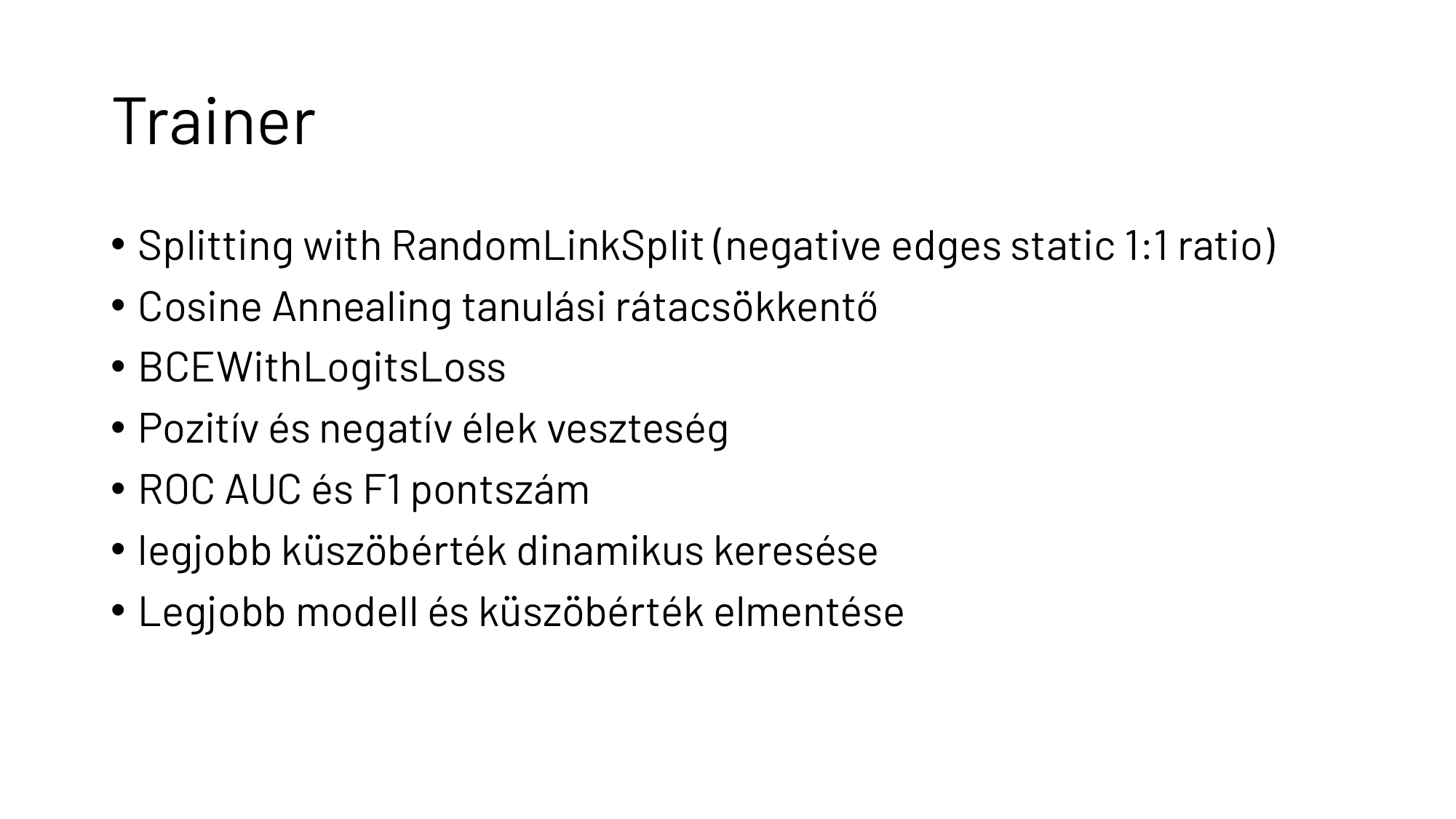

# Trainer
Splitting with RandomLinkSplit (negative edges static 1:1 ratio)
Cosine Annealing tanulási rátacsökkentő
BCEWithLogitsLoss
Pozitív és negatív élek veszteség
ROC AUC és F1 pontszám
legjobb küszöbérték dinamikus keresése
Legjobb modell és küszöbérték elmentése